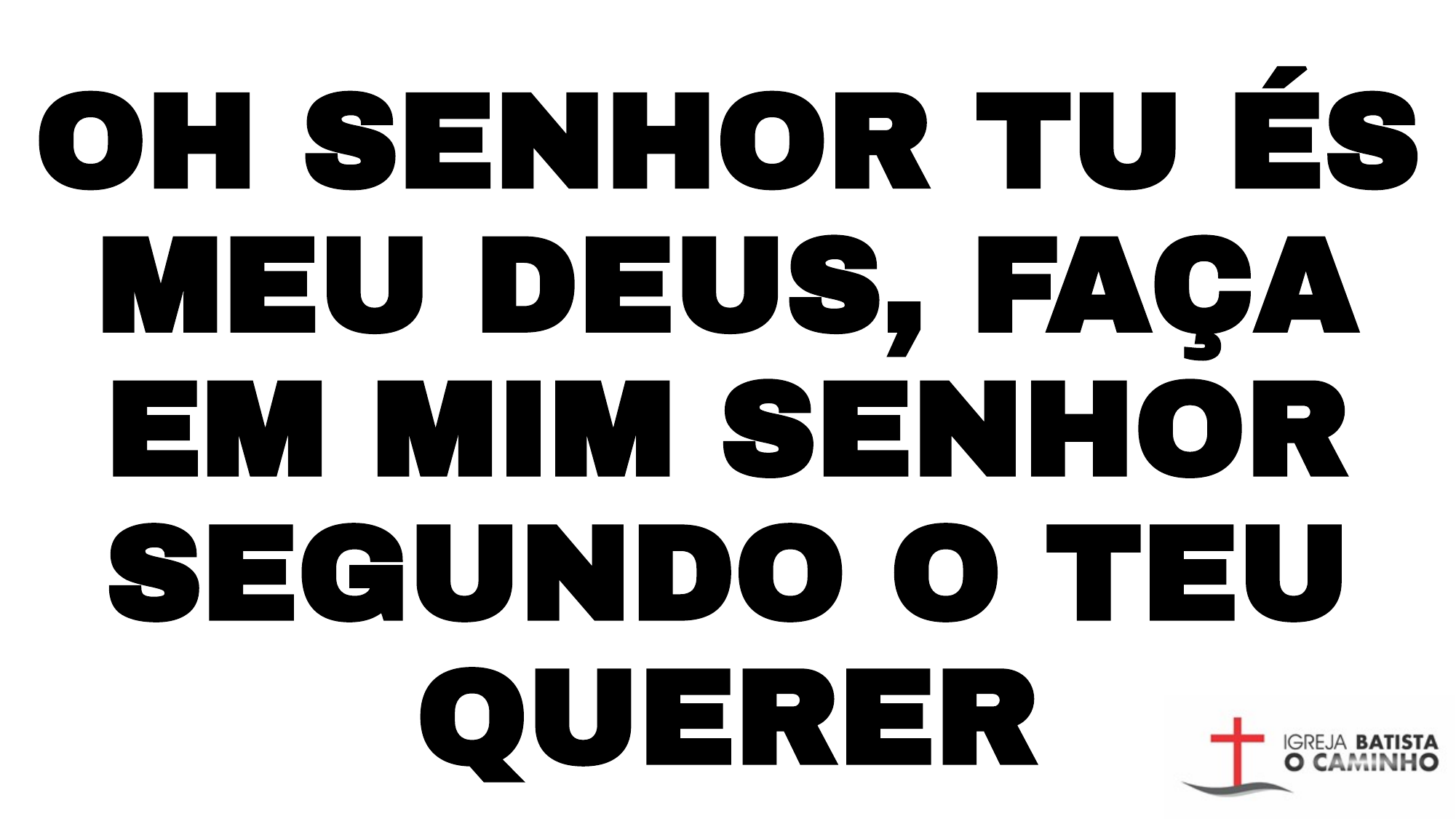

# OH SENHOR TU ÉS MEU DEUS, FAÇA EM MIM SENHOR SEGUNDO O TEU QUERER